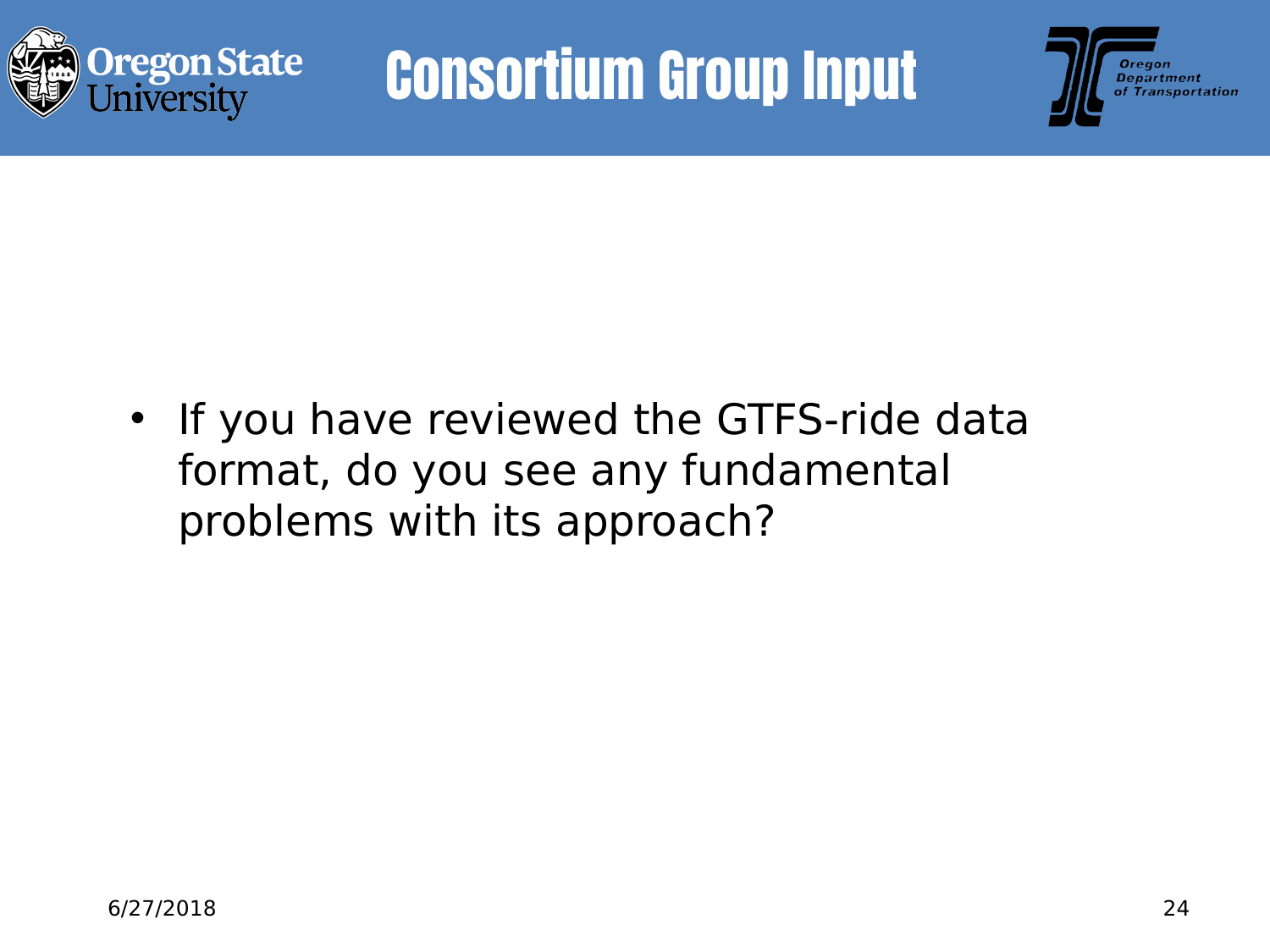

# Consortium Group Input
If you have reviewed the GTFS-ride data format, do you see any fundamental problems with its approach?
6/27/2018
24